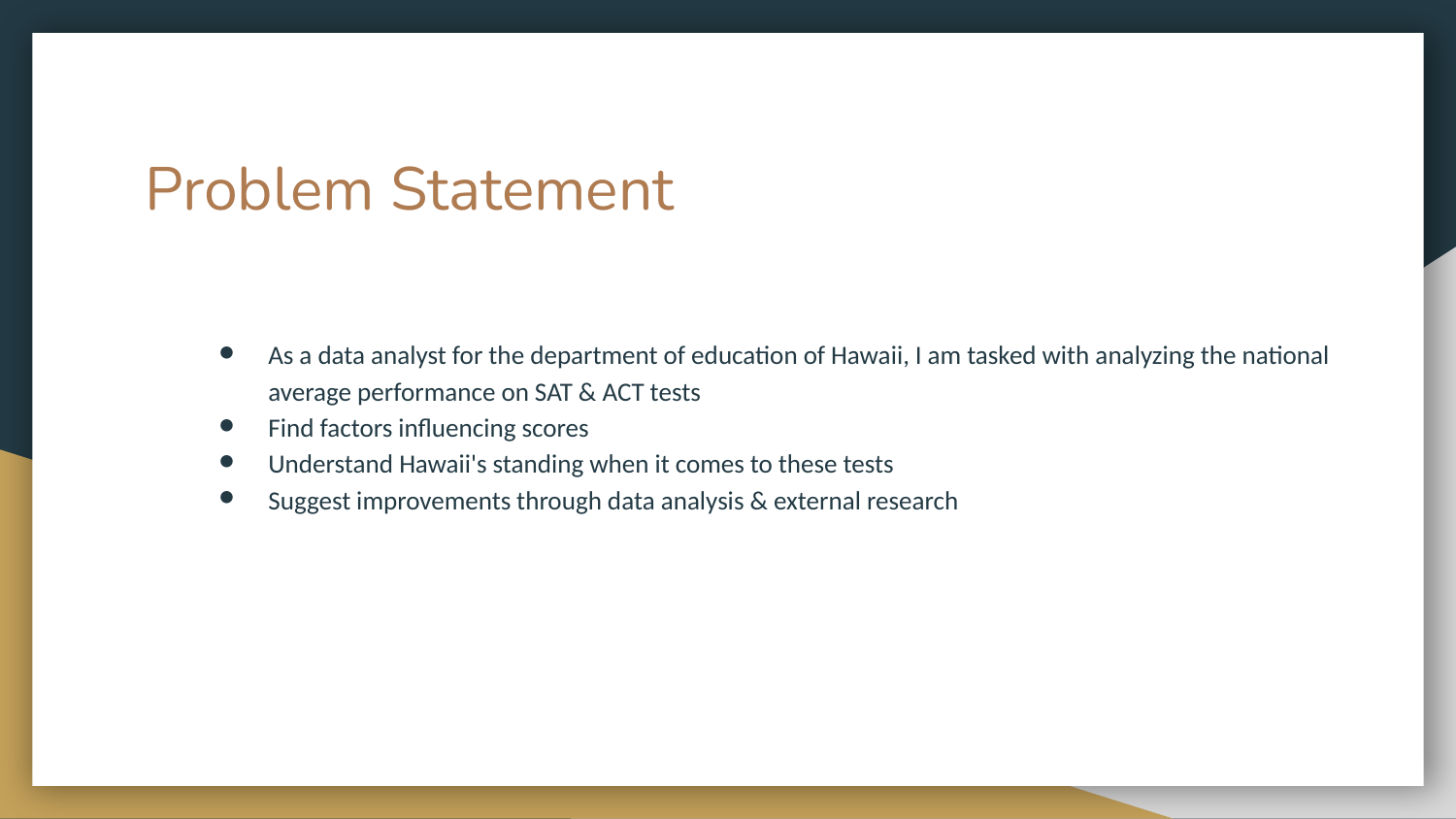

# Problem Statement
As a data analyst for the department of education of Hawaii, I am tasked with analyzing the national average performance on SAT & ACT tests
Find factors influencing scores
Understand Hawaii's standing when it comes to these tests
Suggest improvements through data analysis & external research